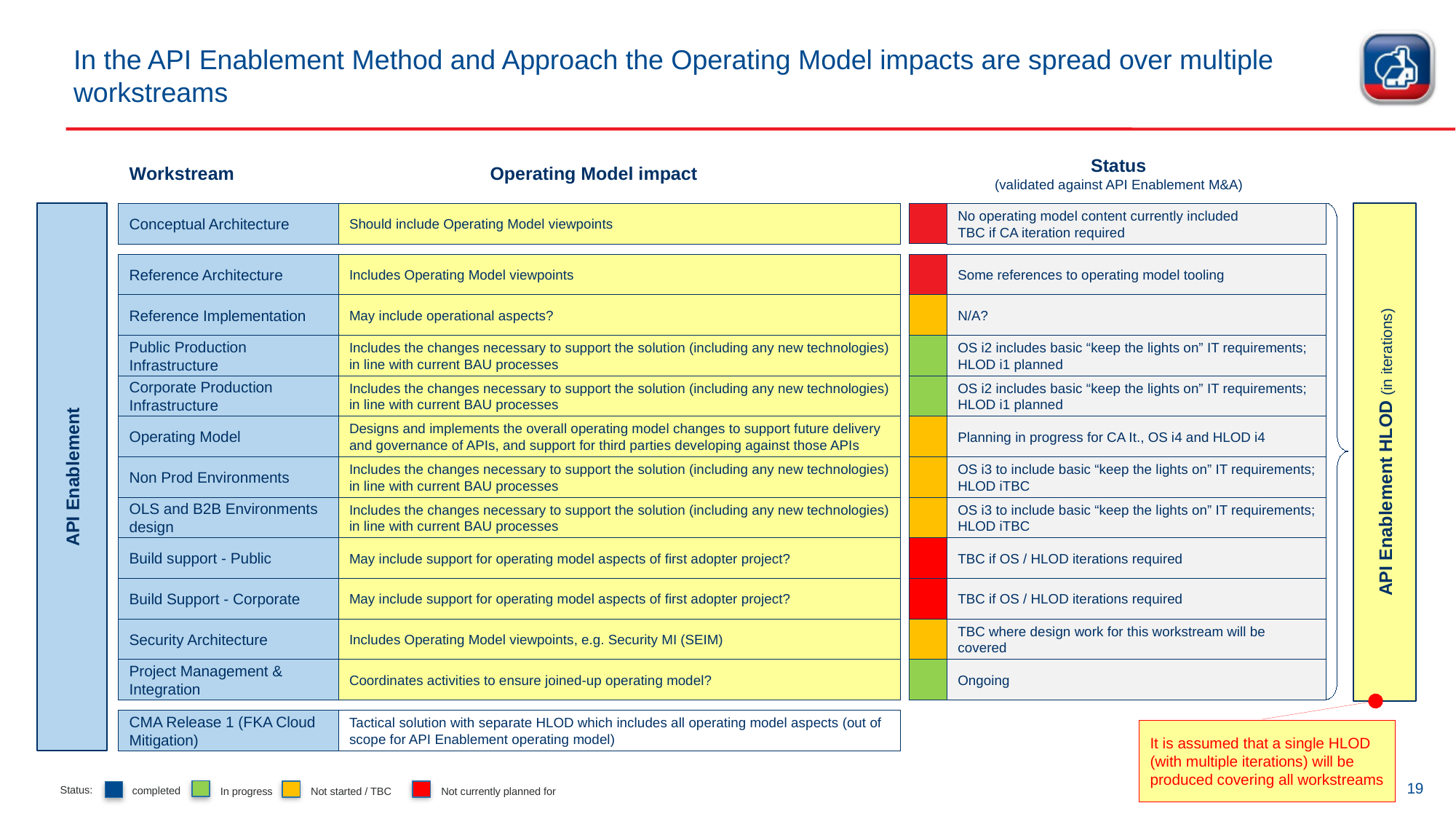

# In the API Enablement Method and Approach the Operating Model impacts are spread over multiple workstreams
Workstream
Operating Model impact
Status
(validated against API Enablement M&A)

API Enablement HLOD (in iterations)
API Enablement
Conceptual Architecture
Reference Architecture
Reference Implementation
Public Production Infrastructure
Corporate Production Infrastructure
Operating Model
Non Prod Environments
OLS and B2B Environments design
Build support - Public
Build Support - Corporate
Security Architecture
Project Management & Integration
CMA Release 1 (FKA Cloud Mitigation)
Should include Operating Model viewpoints
No operating model content currently included
TBC if CA iteration required
Some references to operating model tooling
N/A?
OS i2 includes basic “keep the lights on” IT requirements; HLOD i1 planned
OS i2 includes basic “keep the lights on” IT requirements; HLOD i1 planned
Planning in progress for CA It., OS i4 and HLOD i4
OS i3 to include basic “keep the lights on” IT requirements; HLOD iTBC
OS i3 to include basic “keep the lights on” IT requirements; HLOD iTBC
TBC if OS / HLOD iterations required
TBC if OS / HLOD iterations required
TBC where design work for this workstream will be covered
Ongoing
Includes Operating Model viewpoints

May include operational aspects?

Includes the changes necessary to support the solution (including any new technologies) in line with current BAU processes

Includes the changes necessary to support the solution (including any new technologies) in line with current BAU processes

Designs and implements the overall operating model changes to support future delivery and governance of APIs, and support for third parties developing against those APIs

Includes the changes necessary to support the solution (including any new technologies) in line with current BAU processes

Includes the changes necessary to support the solution (including any new technologies) in line with current BAU processes

May include support for operating model aspects of first adopter project?

May include support for operating model aspects of first adopter project?

Includes Operating Model viewpoints, e.g. Security MI (SEIM)

Coordinates activities to ensure joined-up operating model?

Tactical solution with separate HLOD which includes all operating model aspects (out of scope for API Enablement operating model)
It is assumed that a single HLOD (with multiple iterations) will be produced covering all workstreams
19
Status:
completed
In progress

Not started / TBC
Not currently planned for